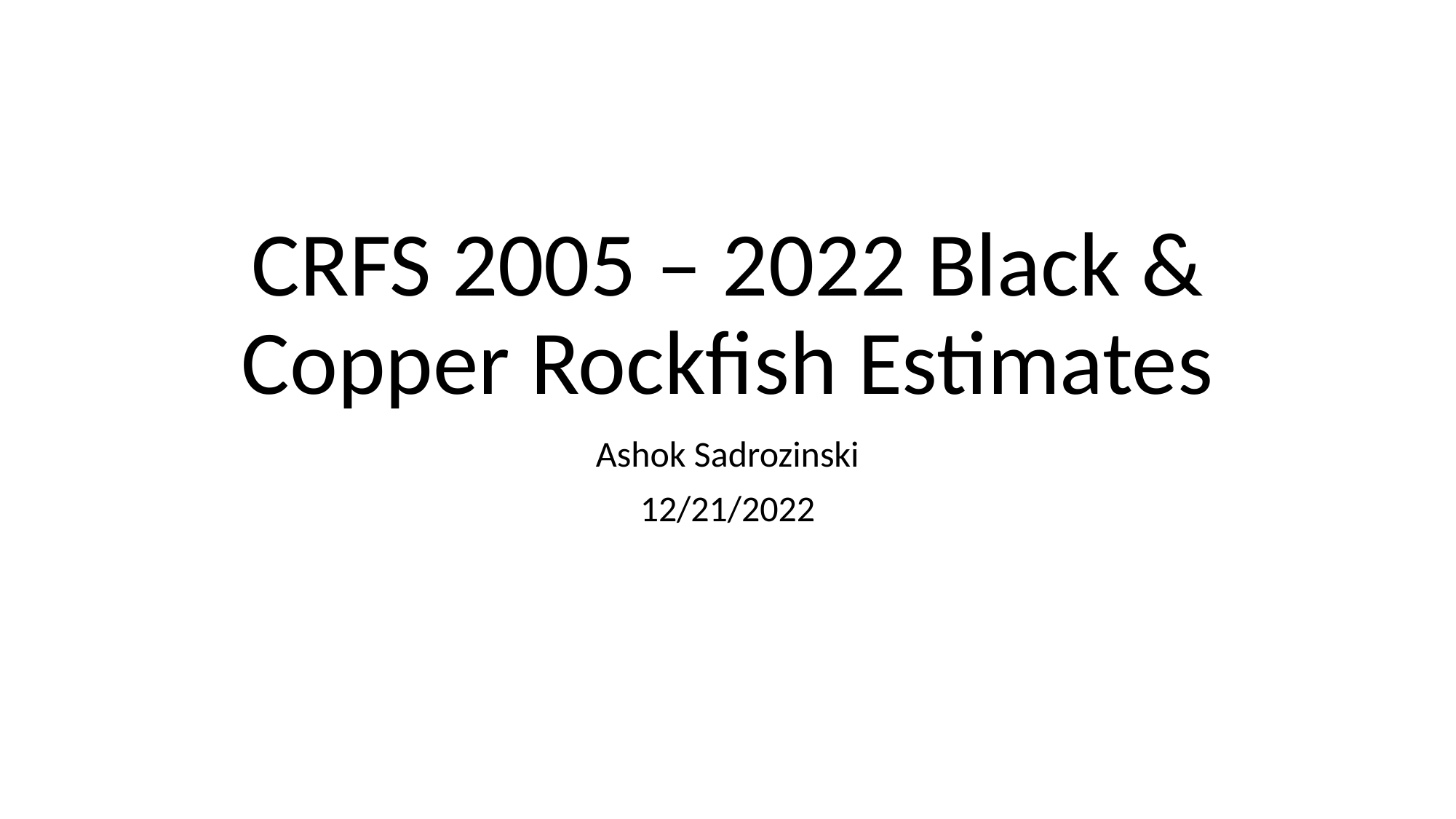

# CRFS 2005 – 2022 Black & Copper Rockfish Estimates
Ashok Sadrozinski
12/21/2022